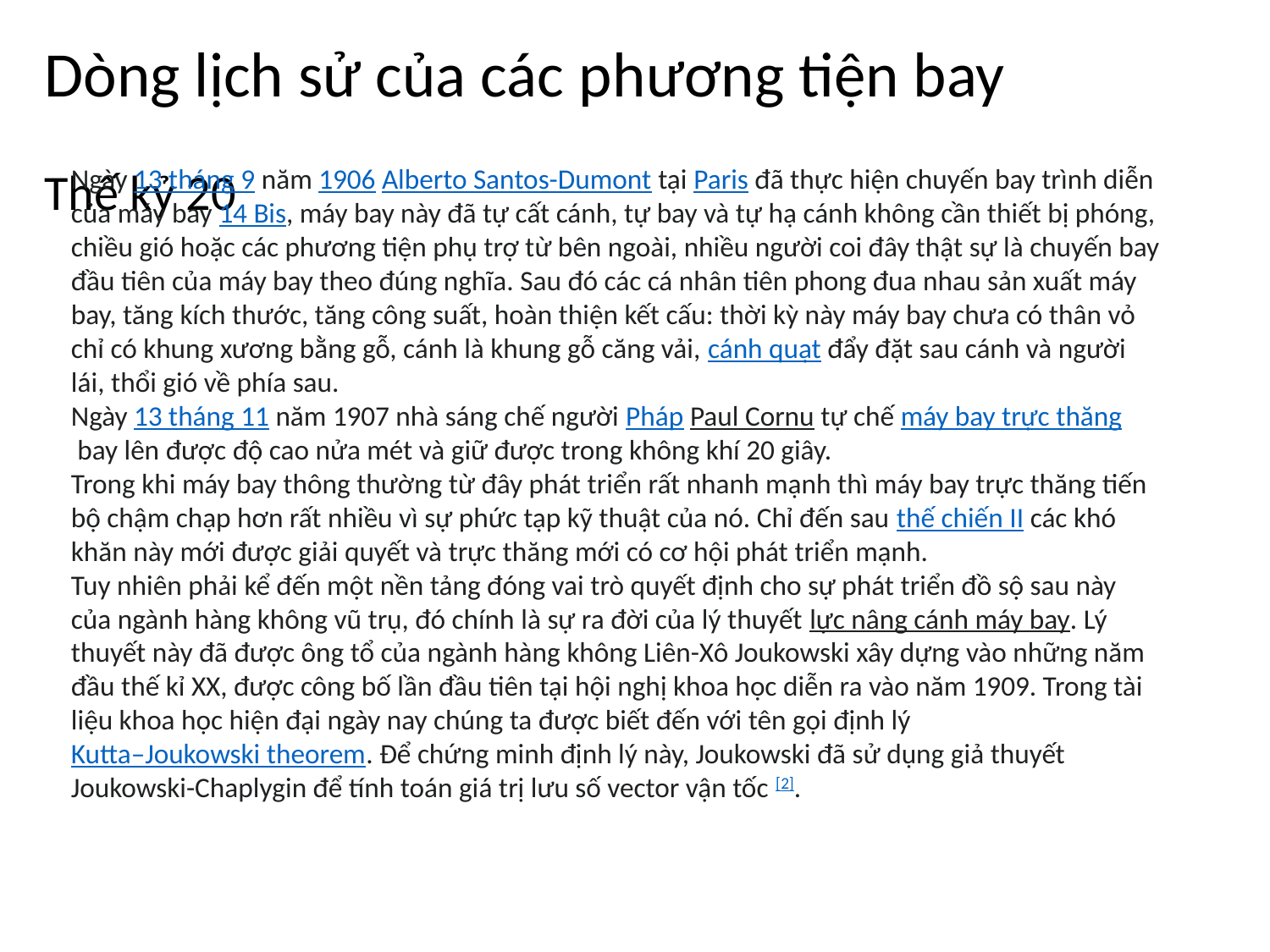

# Dòng lịch sử của các phương tiện bay
Thế kỷ 20
Ngày 13 tháng 9 năm 1906 Alberto Santos-Dumont tại Paris đã thực hiện chuyến bay trình diễn của máy bay 14 Bis, máy bay này đã tự cất cánh, tự bay và tự hạ cánh không cần thiết bị phóng, chiều gió hoặc các phương tiện phụ trợ từ bên ngoài, nhiều người coi đây thật sự là chuyến bay đầu tiên của máy bay theo đúng nghĩa. Sau đó các cá nhân tiên phong đua nhau sản xuất máy bay, tăng kích thước, tăng công suất, hoàn thiện kết cấu: thời kỳ này máy bay chưa có thân vỏ chỉ có khung xương bằng gỗ, cánh là khung gỗ căng vải, cánh quạt đẩy đặt sau cánh và người lái, thổi gió về phía sau.
Ngày 13 tháng 11 năm 1907 nhà sáng chế người Pháp Paul Cornu tự chế máy bay trực thăng bay lên được độ cao nửa mét và giữ được trong không khí 20 giây.
Trong khi máy bay thông thường từ đây phát triển rất nhanh mạnh thì máy bay trực thăng tiến bộ chậm chạp hơn rất nhiều vì sự phức tạp kỹ thuật của nó. Chỉ đến sau thế chiến II các khó khăn này mới được giải quyết và trực thăng mới có cơ hội phát triển mạnh.
Tuy nhiên phải kể đến một nền tảng đóng vai trò quyết định cho sự phát triển đồ sộ sau này của ngành hàng không vũ trụ, đó chính là sự ra đời của lý thuyết lực nâng cánh máy bay. Lý thuyết này đã được ông tổ của ngành hàng không Liên-Xô Joukowski xây dựng vào những năm đầu thế kỉ XX, được công bố lần đầu tiên tại hội nghị khoa học diễn ra vào năm 1909. Trong tài liệu khoa học hiện đại ngày nay chúng ta được biết đến với tên gọi định lý Kutta–Joukowski theorem. Để chứng minh định lý này, Joukowski đã sử dụng giả thuyết Joukowski-Chaplygin để tính toán giá trị lưu số vector vận tốc [2].